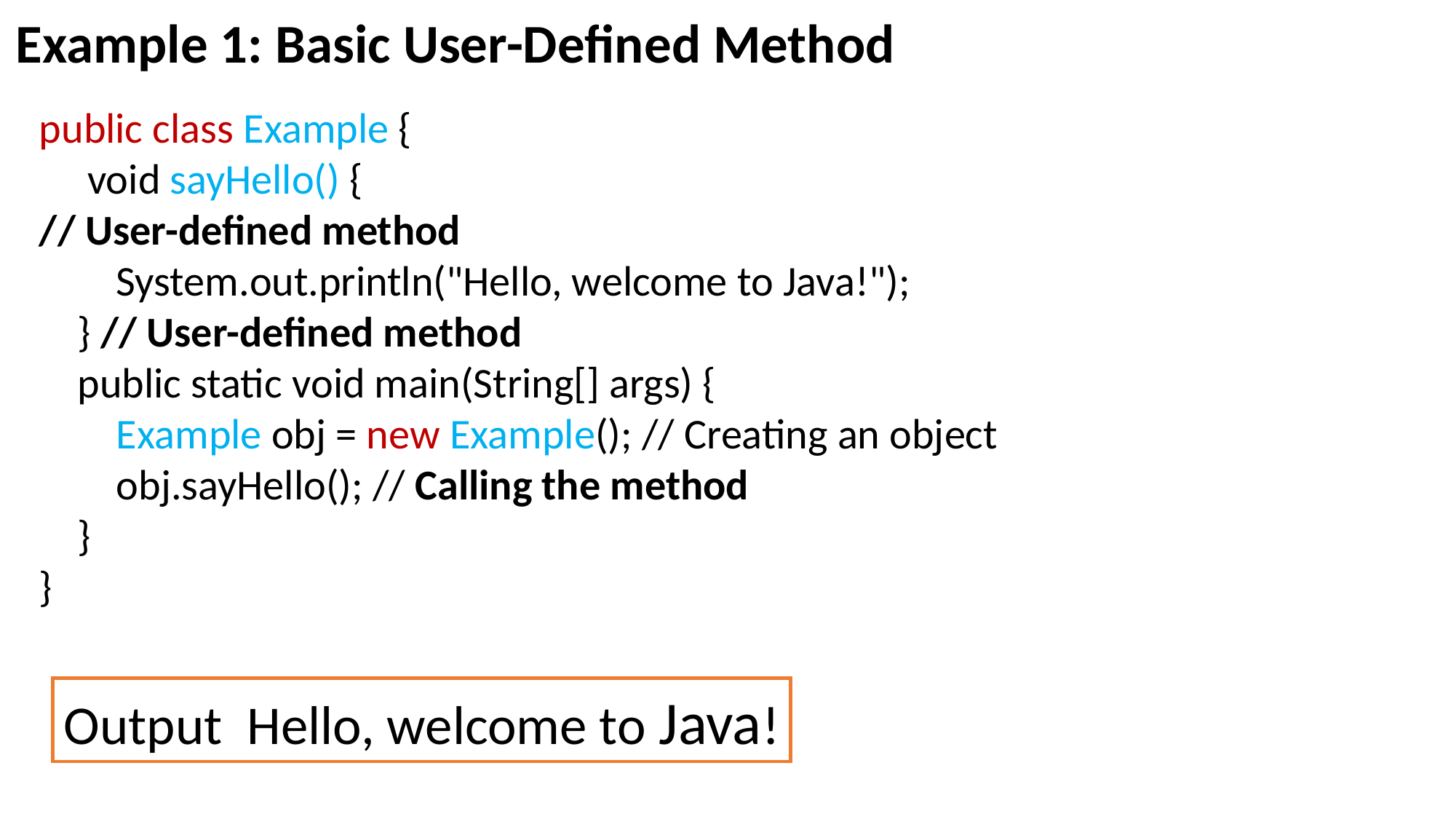

Example 1: Basic User-Defined Method
public class Example {
     void sayHello() {
// User-defined method
        System.out.println("Hello, welcome to Java!");
    } // User-defined method
    public static void main(String[] args) {
        Example obj = new Example(); // Creating an object
        obj.sayHello(); // Calling the method
    }
}
Output  Hello, welcome to Java!